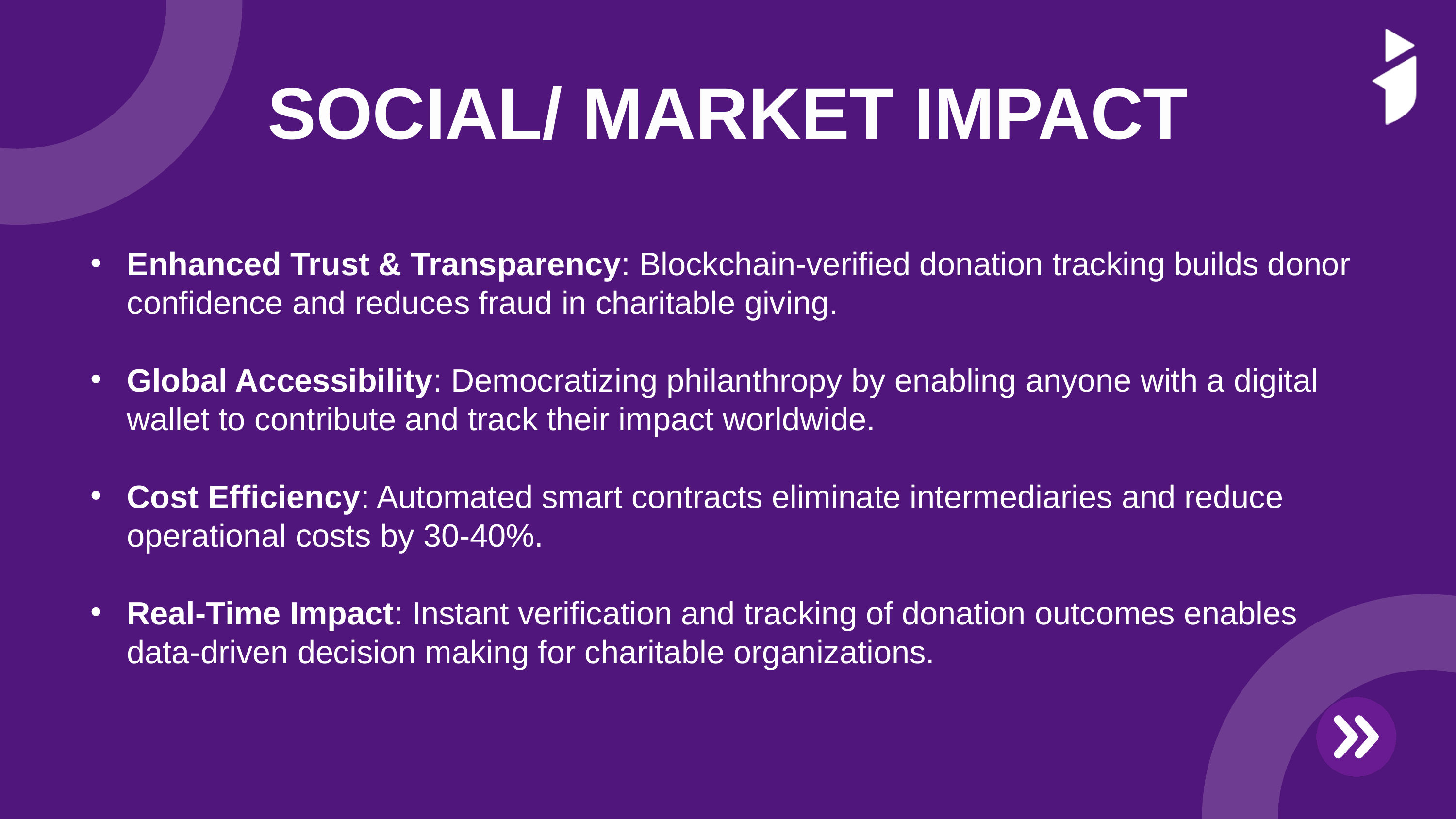

SOCIAL/ MARKET IMPACT
Enhanced Trust & Transparency: Blockchain-verified donation tracking builds donor confidence and reduces fraud in charitable giving.

Global Accessibility: Democratizing philanthropy by enabling anyone with a digital wallet to contribute and track their impact worldwide.

Cost Efficiency: Automated smart contracts eliminate intermediaries and reduce operational costs by 30-40%.

Real-Time Impact: Instant verification and tracking of donation outcomes enables data-driven decision making for charitable organizations.